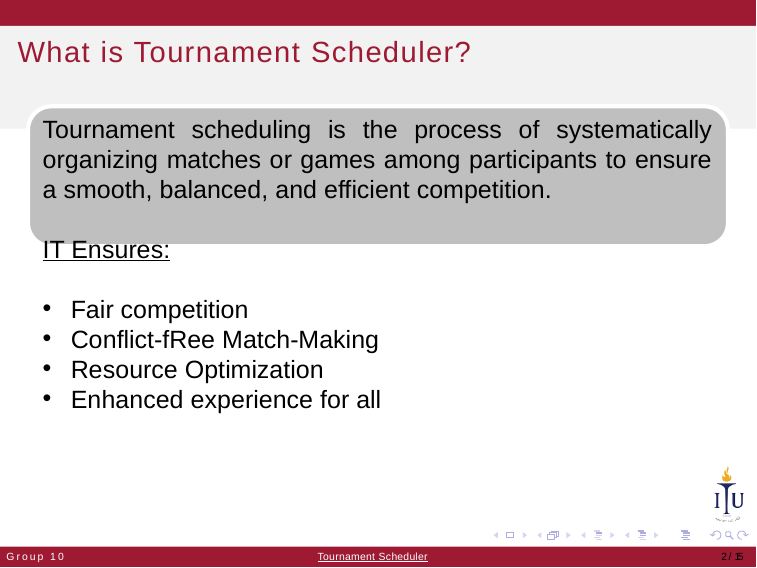

# What is Tournament Scheduler?

Tournament scheduling is the process of systematically organizing matches or games among participants to ensure a smooth, balanced, and efficient competition.

IT Ensures:

Fair competition
Conflict-fRee Match-Making
Resource Optimization
Enhanced experience for all

Tournament Scheduler
Group 10
2 / 15